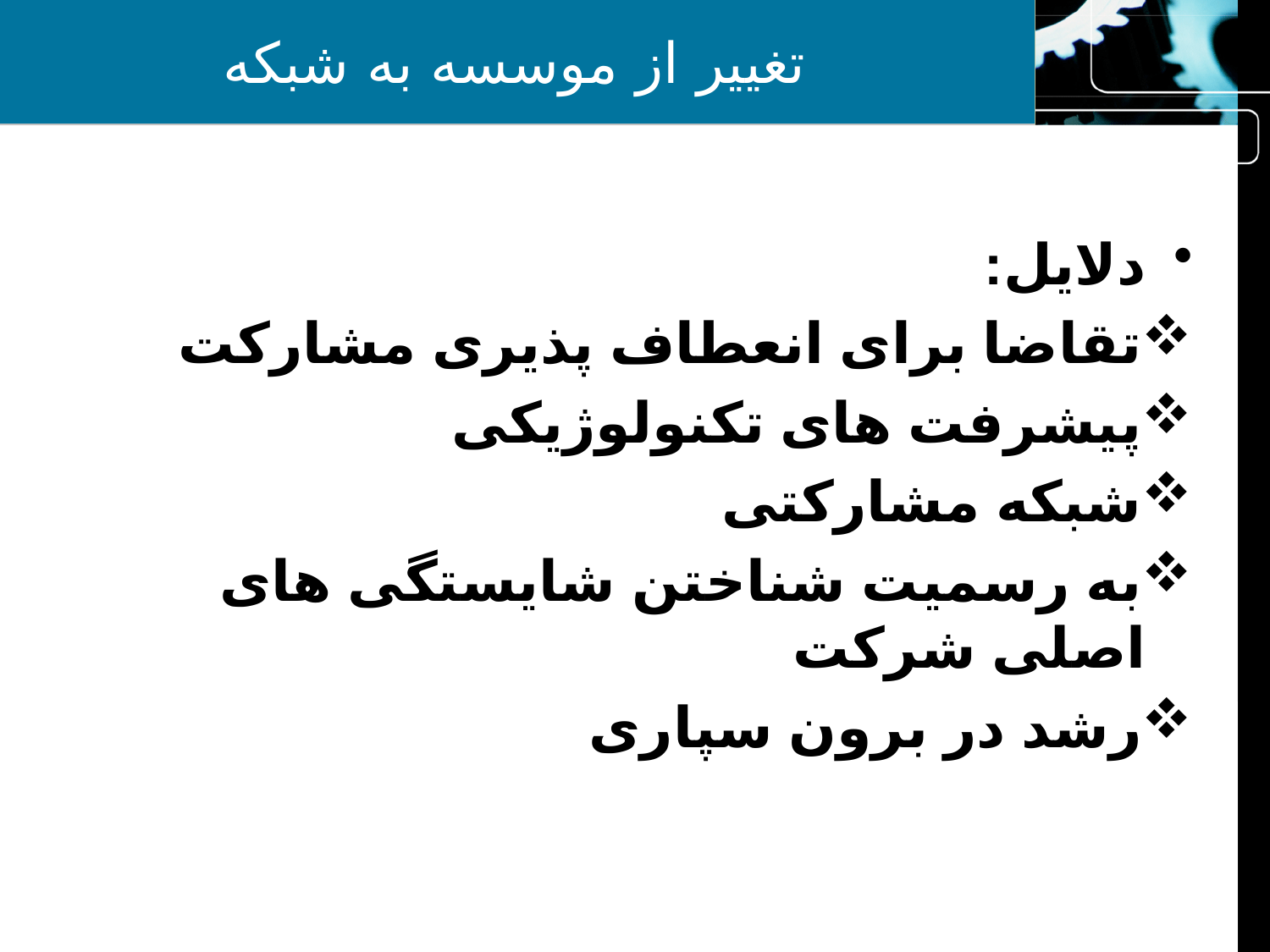

# تغییر از موسسه به شبکه
دلایل:
تقاضا برای انعطاف پذیری مشارکت
پیشرفت های تکنولوژیکی
شبکه مشارکتی
به رسمیت شناختن شایستگی های اصلی شرکت
رشد در برون سپاری